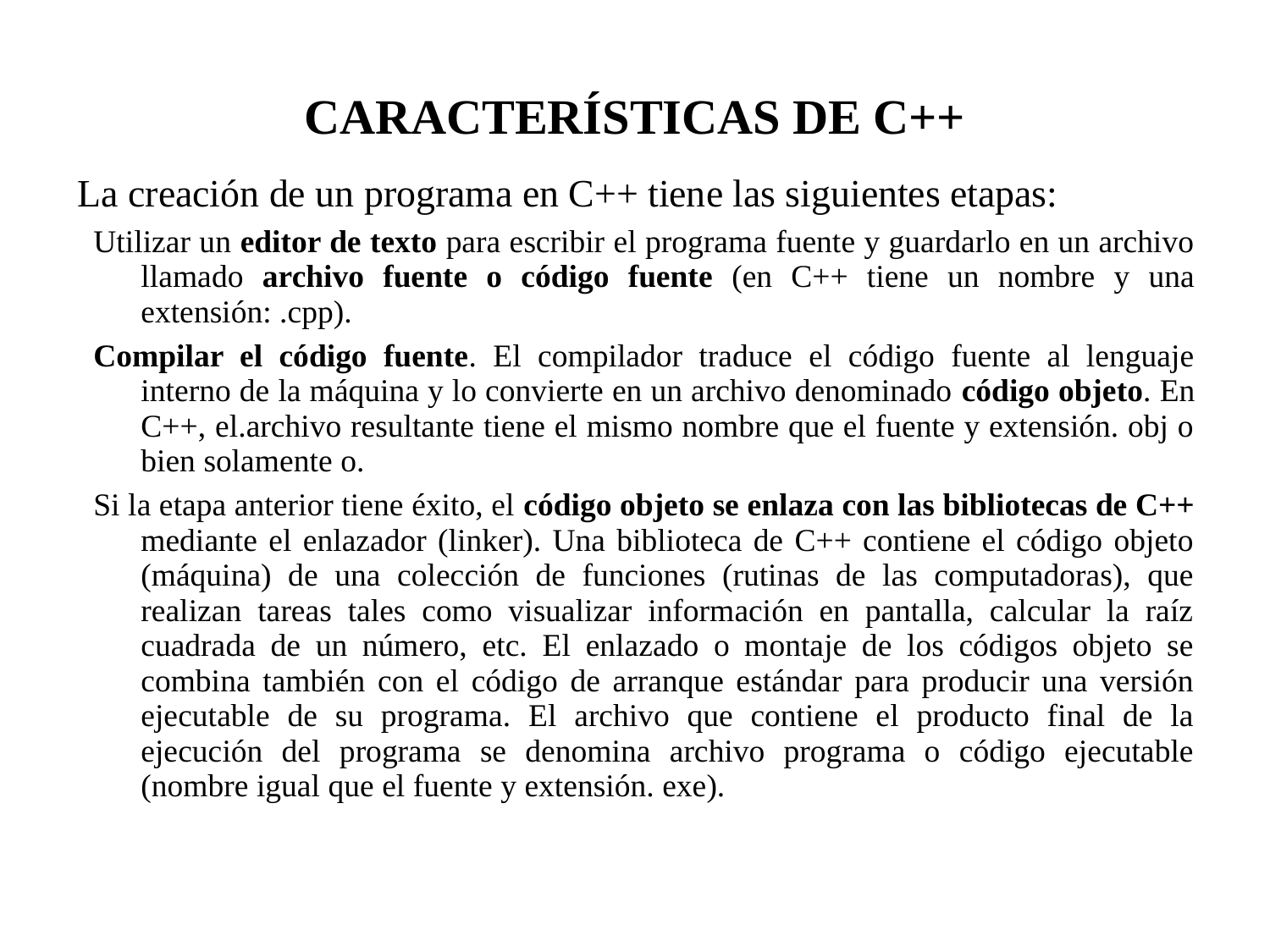

CARACTERÍSTICAS DE C++
La creación de un programa en C++ tiene las siguientes etapas:
Utilizar un editor de texto para escribir el programa fuente y guardarlo en un archivo llamado archivo fuente o código fuente (en C++ tiene un nombre y una extensión: .cpp).
Compilar el código fuente. El compilador traduce el código fuente al lenguaje interno de la máquina y lo convierte en un archivo denominado código objeto. En C++, el.archivo resultante tiene el mismo nombre que el fuente y extensión. obj o bien solamente o.
Si la etapa anterior tiene éxito, el código objeto se enlaza con las bibliotecas de C++ mediante el enlazador (linker). Una biblioteca de C++ contiene el código objeto (máquina) de una colección de funciones (rutinas de las computadoras), que realizan tareas tales como visualizar información en pantalla, calcular la raíz cuadrada de un número, etc. El enlazado o montaje de los códigos objeto se combina también con el código de arranque estándar para producir una versión ejecutable de su programa. El archivo que contiene el producto final de la ejecución del programa se denomina archivo programa o código ejecutable (nombre igual que el fuente y extensión. exe).